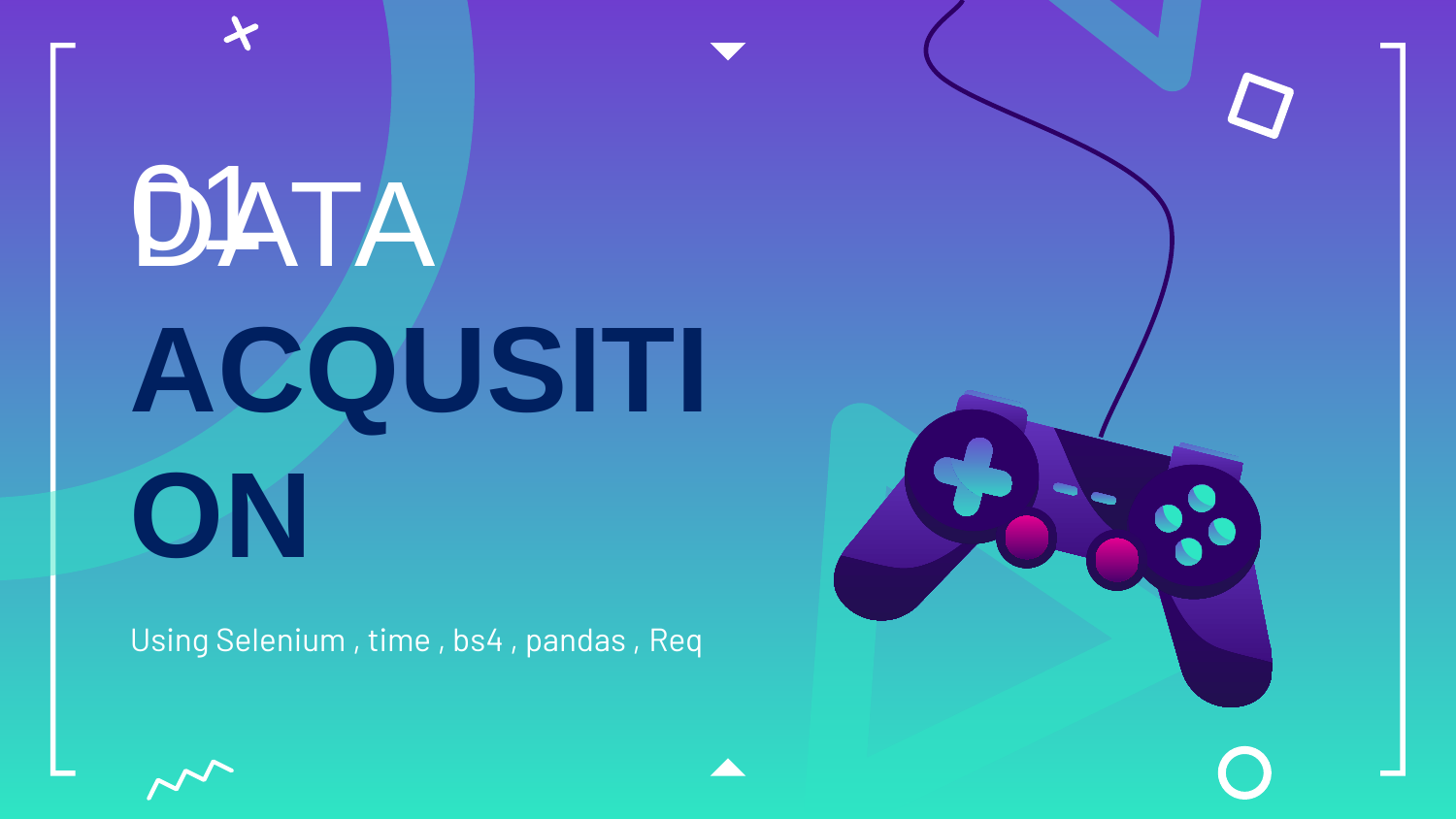

01
# DATA ACQUSITION

Using Selenium , time , bs4 , pandas , Req